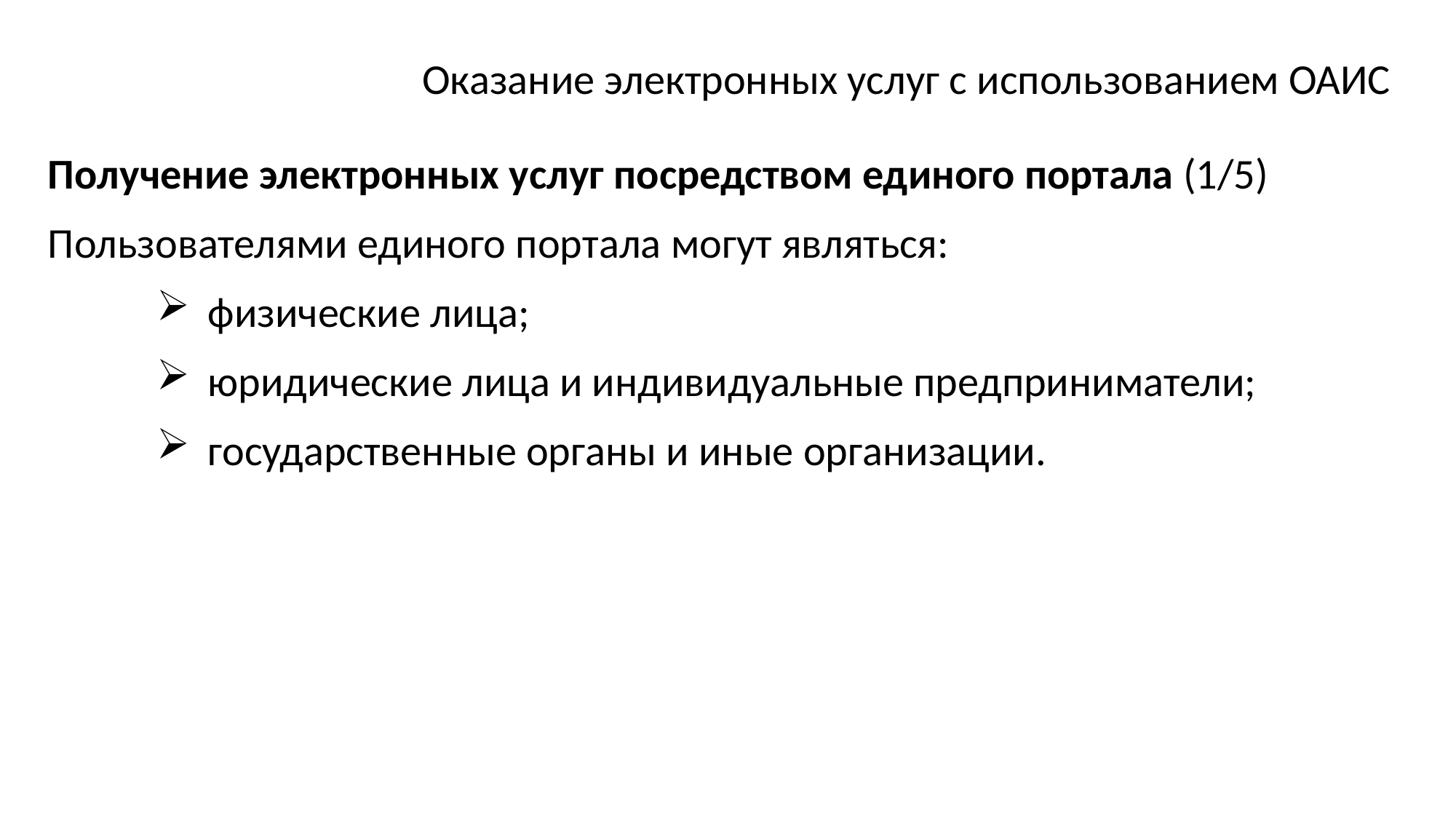

Оказание электронных услуг с использованием ОАИС

Получение электронных услуг посредством единого портала (1/5)
Пользователями единого портала могут являться:
физические лица;
юридические лица и индивидуальные предприниматели;
государственные органы и иные организации.